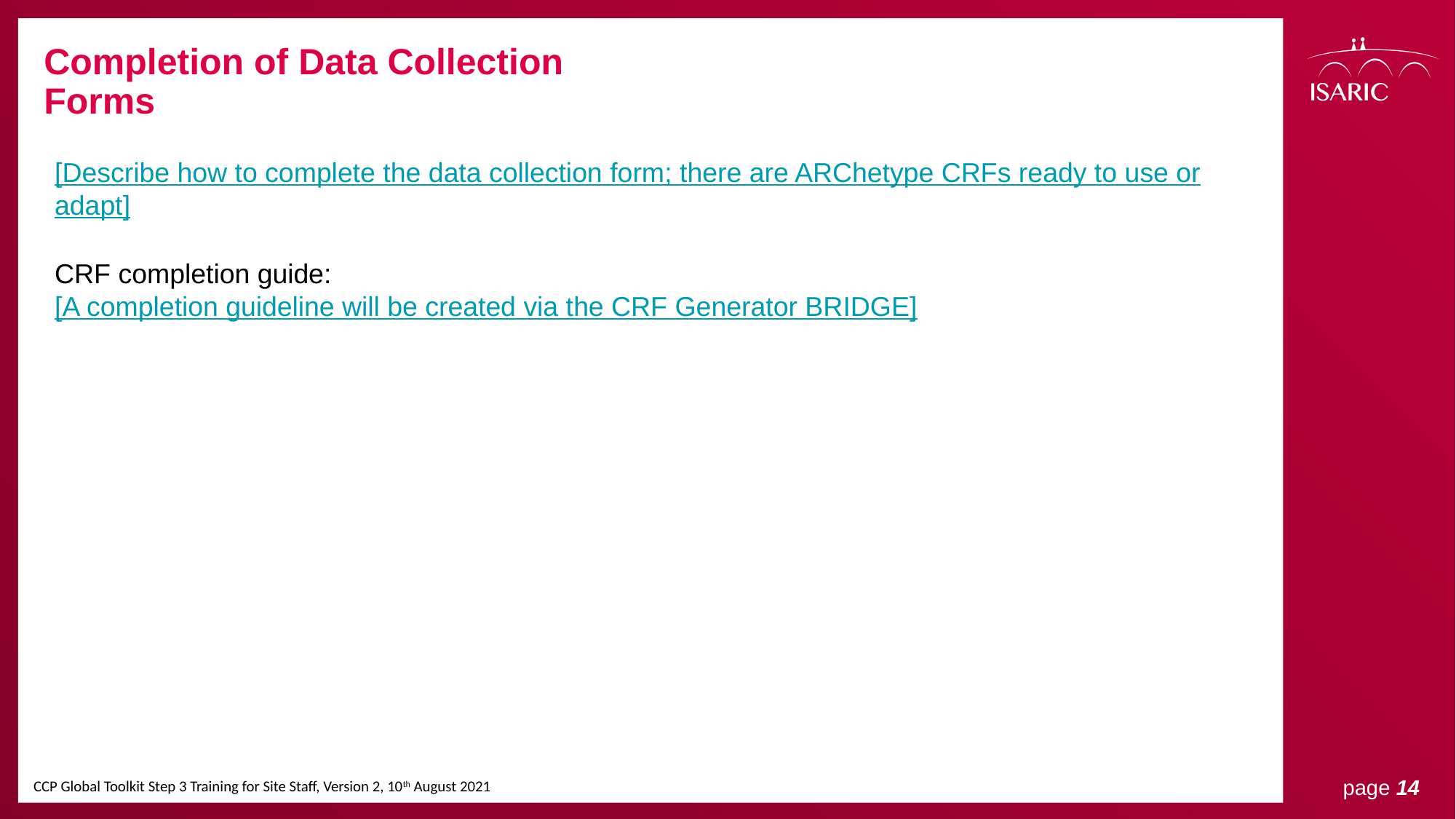

Completion of Data Collection Forms
[Describe how to complete the data collection form; there are ARChetype CRFs ready to use or adapt]
CRF completion guide:
[A completion guideline will be created via the CRF Generator BRIDGE]

CCP Global Toolkit Step 3 Training for Site Staff, Version 2, 10th August 2021
page 14